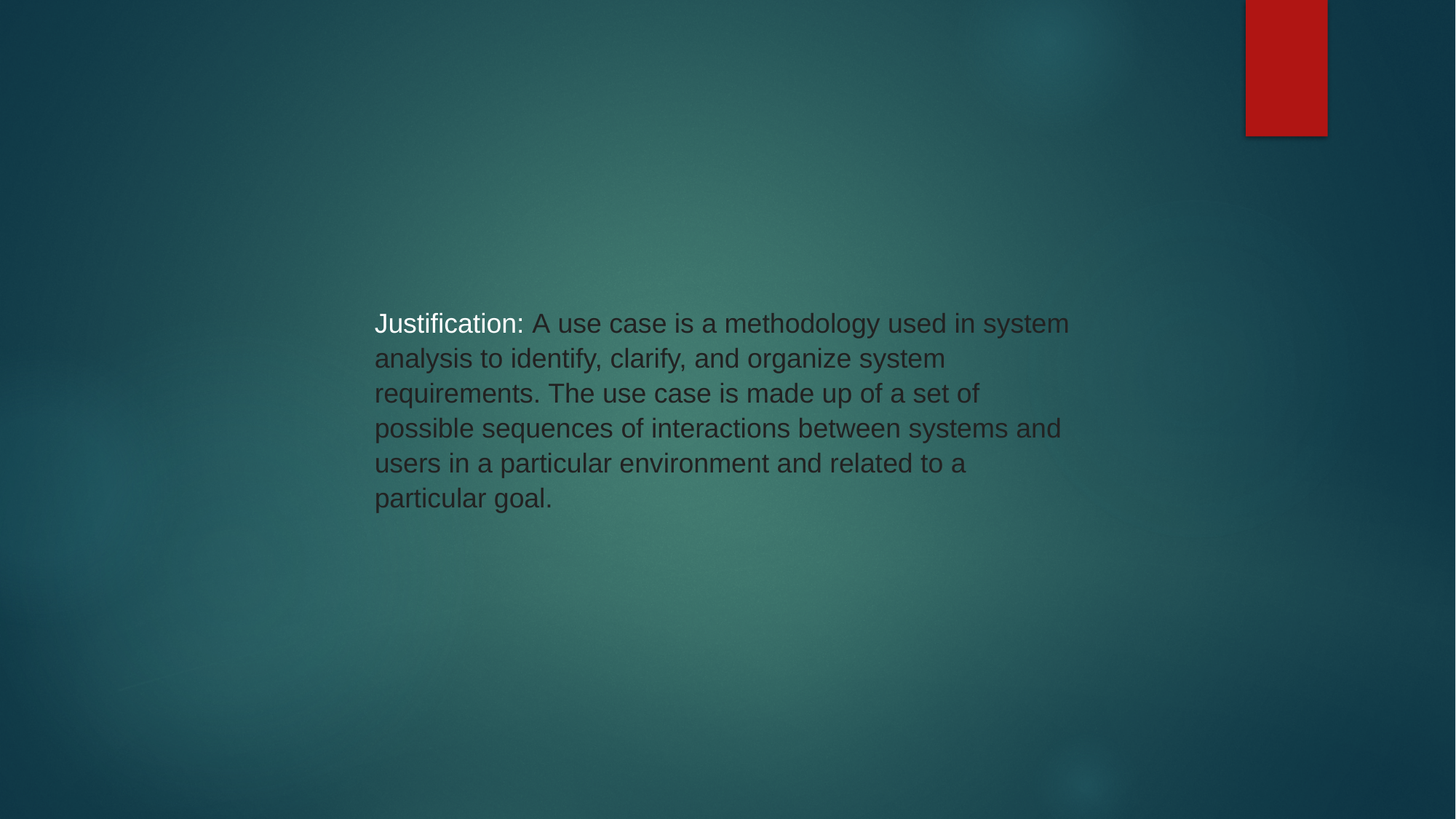

Justification: A use case is a methodology used in system analysis to identify, clarify, and organize system requirements. The use case is made up of a set of possible sequences of interactions between systems and users in a particular environment and related to a particular goal.